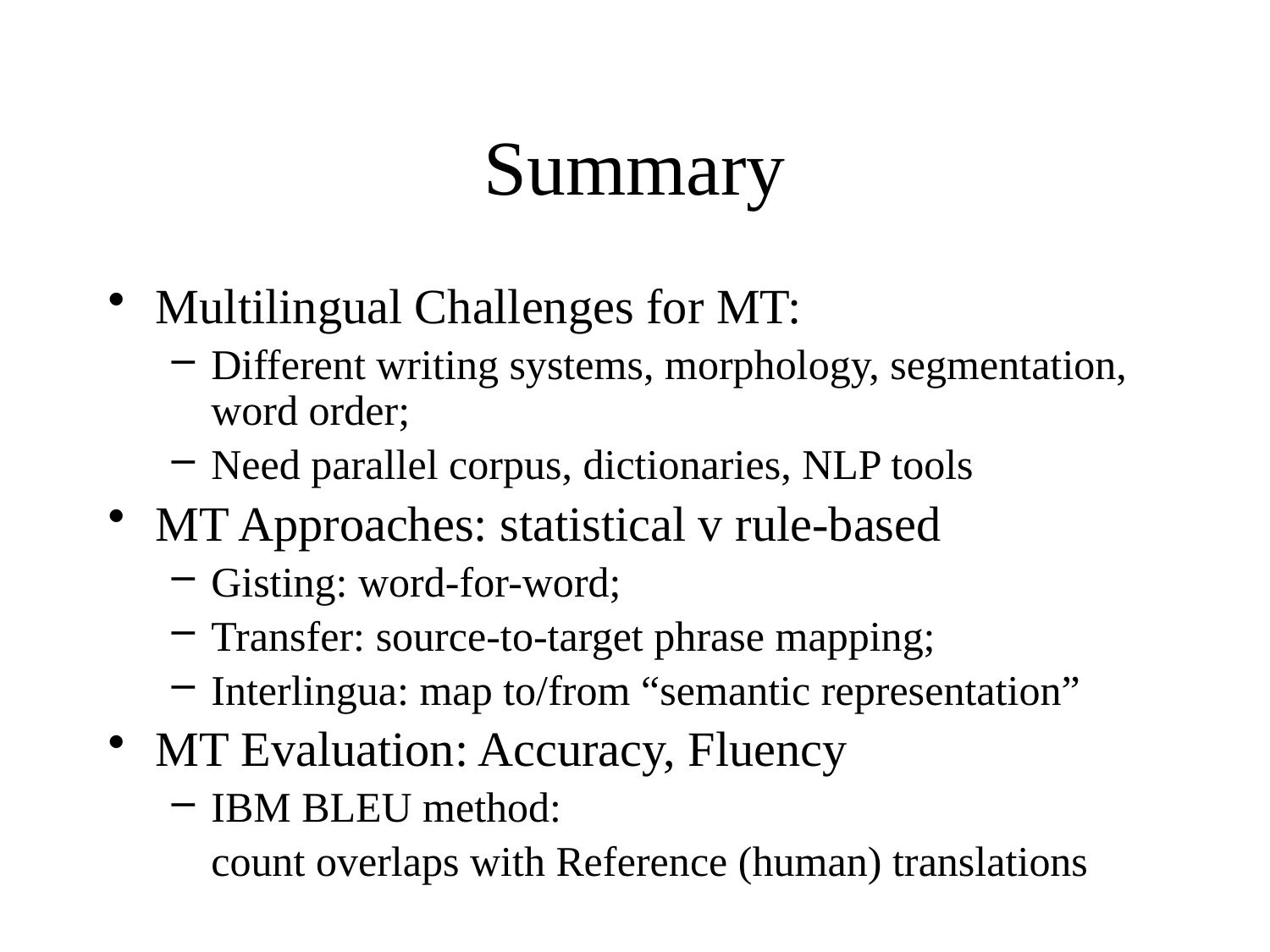

# Summary
Multilingual Challenges for MT:
Different writing systems, morphology, segmentation, word order;
Need parallel corpus, dictionaries, NLP tools
MT Approaches: statistical v rule-based
Gisting: word-for-word;
Transfer: source-to-target phrase mapping;
Interlingua: map to/from “semantic representation”
MT Evaluation: Accuracy, Fluency
IBM BLEU method:
	count overlaps with Reference (human) translations